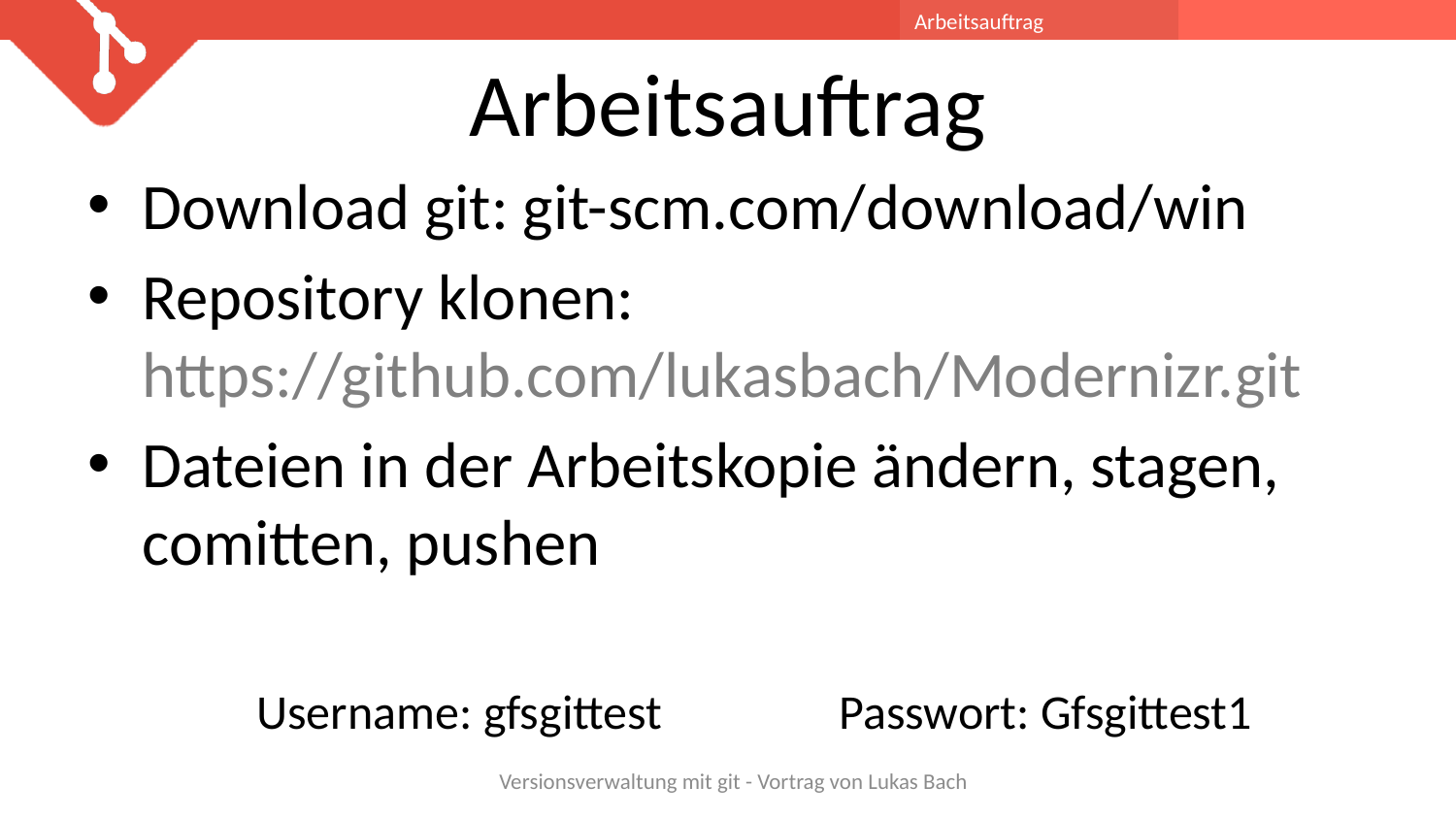

Arbeitsauftrag

# Arbeitsauftrag
Download git: git-scm.com/download/win
Repository klonen: https://github.com/lukasbach/Modernizr.git
Dateien in der Arbeitskopie ändern, stagen, comitten, pushen
Username: gfsgittest		Passwort: Gfsgittest1
Versionsverwaltung mit git - Vortrag von Lukas Bach